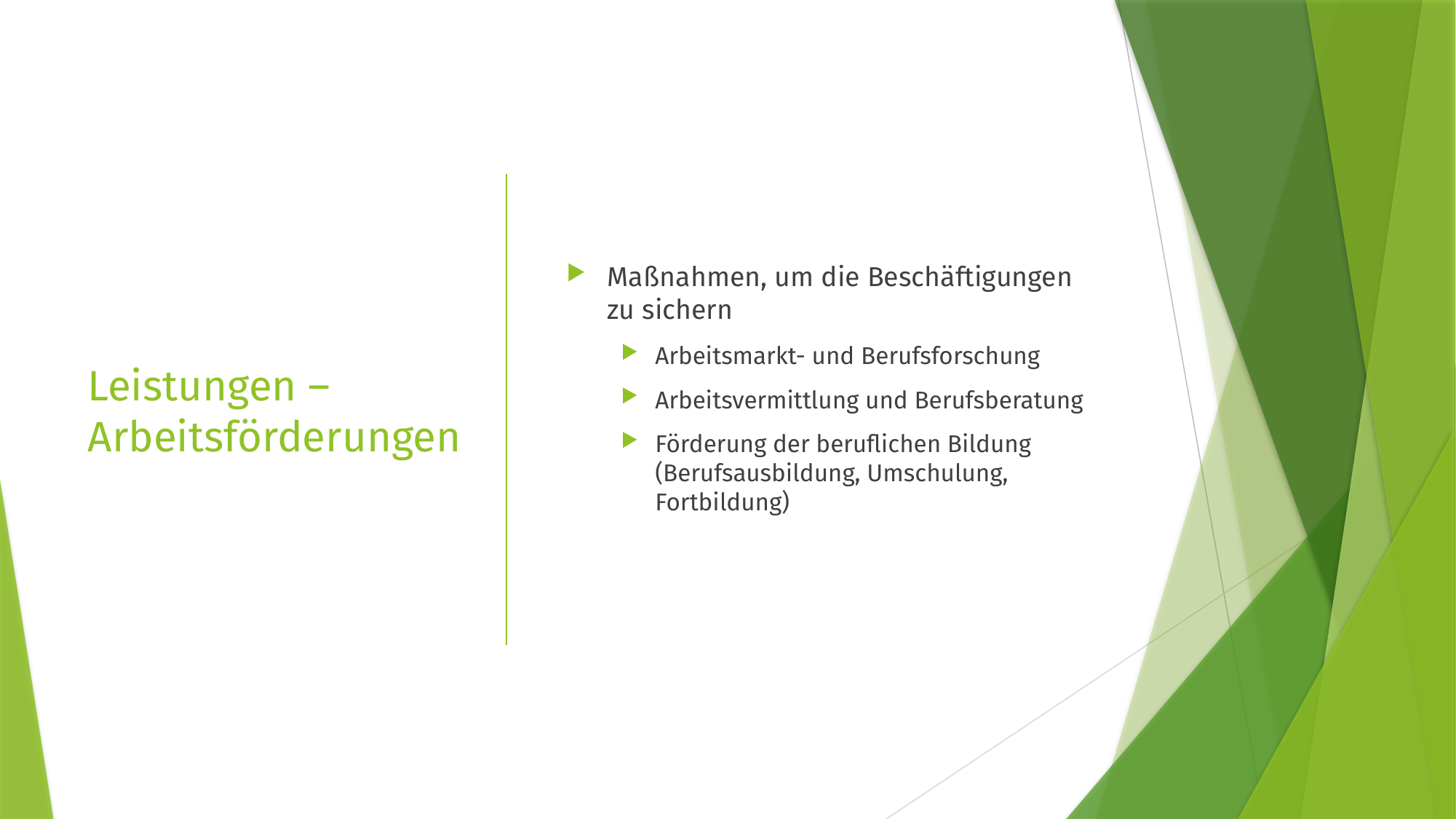

# Leistungen – Arbeitsförderungen
Maßnahmen, um die Beschäftigungen zu sichern
Arbeitsmarkt- und Berufsforschung
Arbeitsvermittlung und Berufsberatung
Förderung der beruflichen Bildung (Berufsausbildung, Umschulung, Fortbildung)